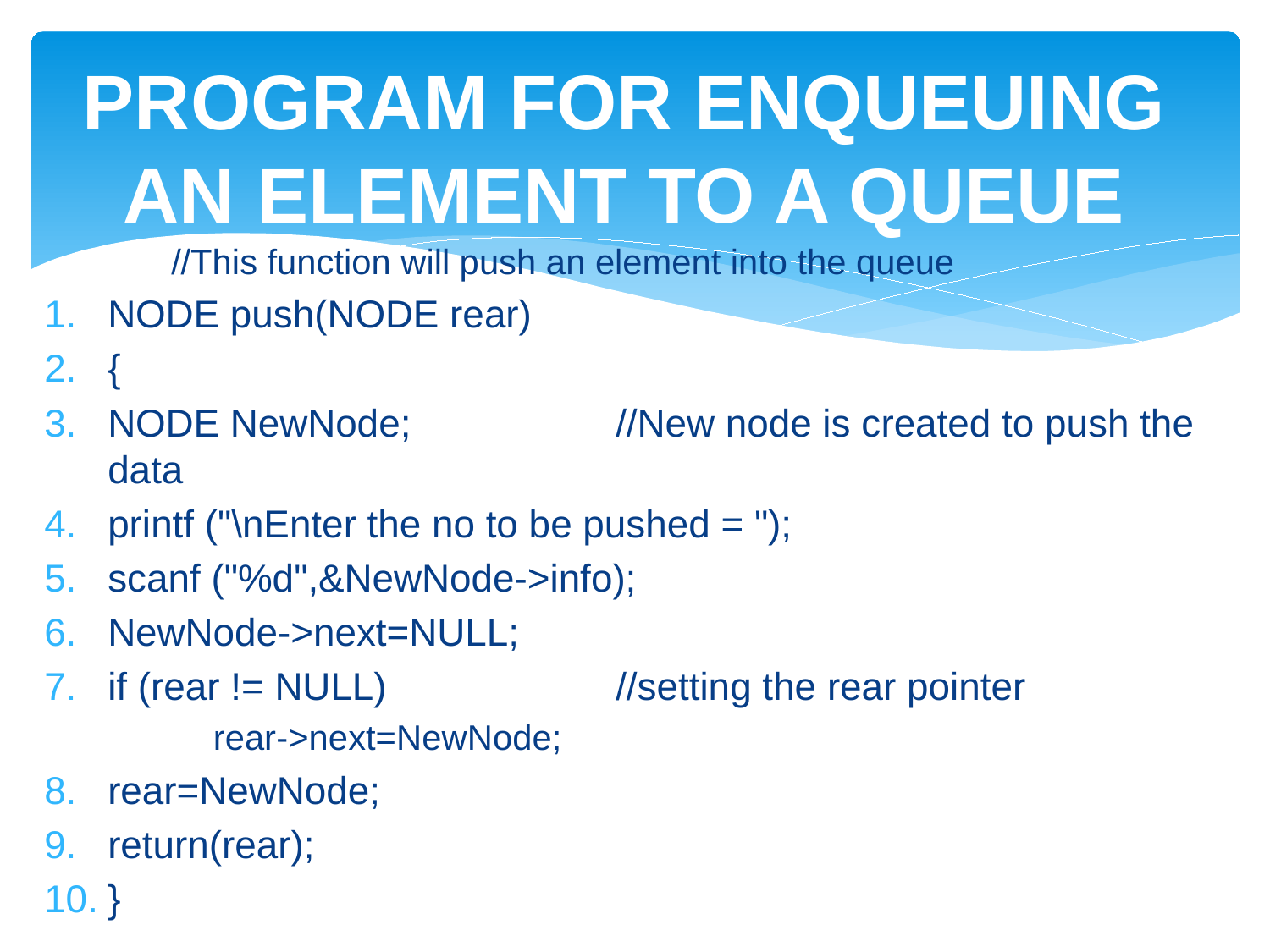

# PROGRAM FOR ENQUEUING AN ELEMENT TO A QUEUE
	//This function will push an element into the queue
NODE push(NODE rear)
{
NODE NewNode;		//New node is created to push the data
printf ("\nEnter the no to be pushed = ");
scanf ("%d",&NewNode->info);
NewNode->next=NULL;
if (rear != NULL)		//setting the rear pointer
	rear->next=NewNode;
rear=NewNode;
return(rear);
}